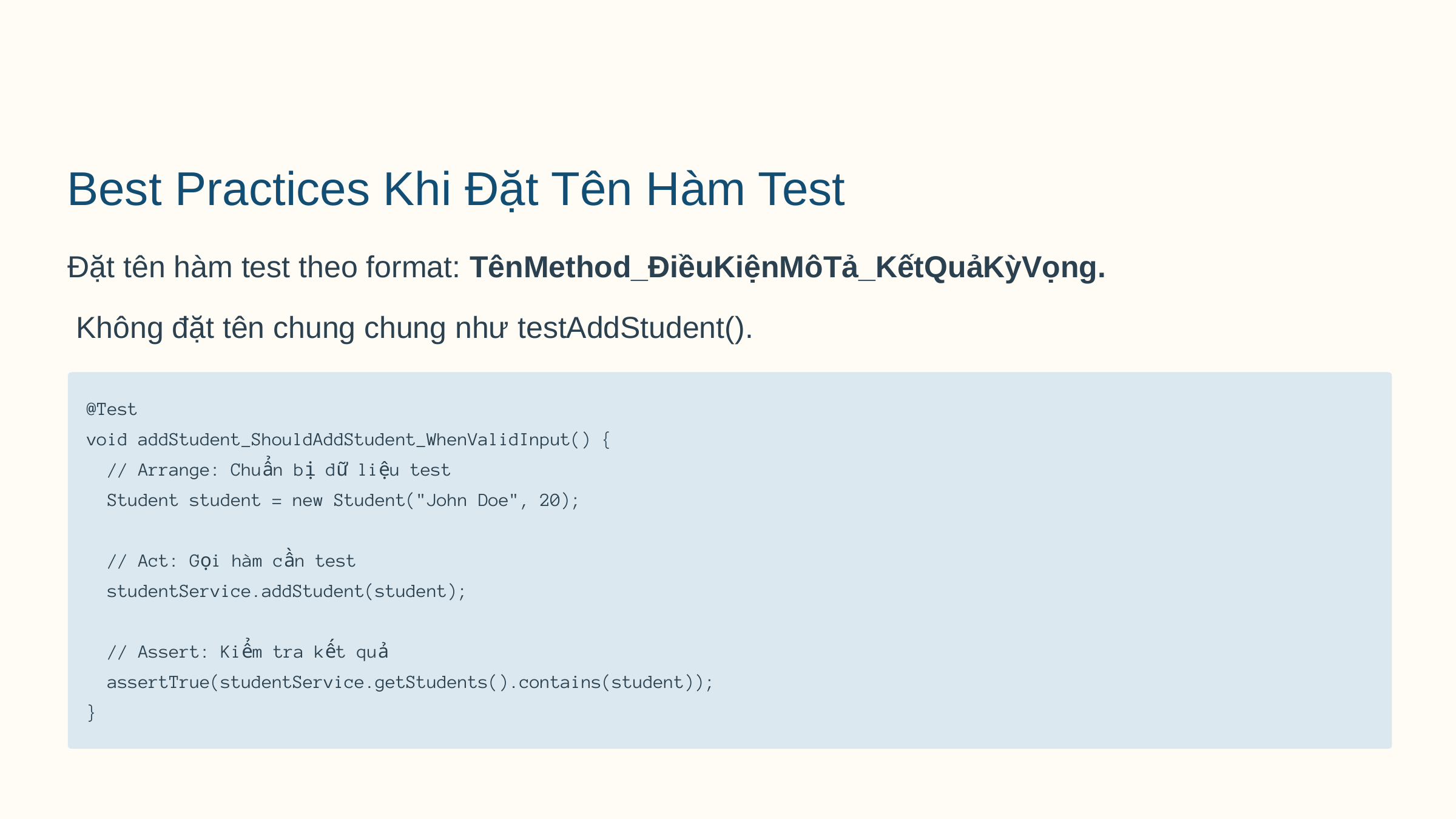

Best Practices Khi Đặt Tên Hàm Test
Đặt tên hàm test theo format: TênMethod_ĐiềuKiệnMôTả_KếtQuảKỳVọng.

 Không đặt tên chung chung như testAddStudent().

@Test
void addStudent_ShouldAddStudent_WhenValidInput() {
  // Arrange: Chuẩn bị dữ liệu test
  Student student = new Student("John Doe", 20);

  // Act: Gọi hàm cần test
  studentService.addStudent(student);

  // Assert: Kiểm tra kết quả
  assertTrue(studentService.getStudents().contains(student));
}